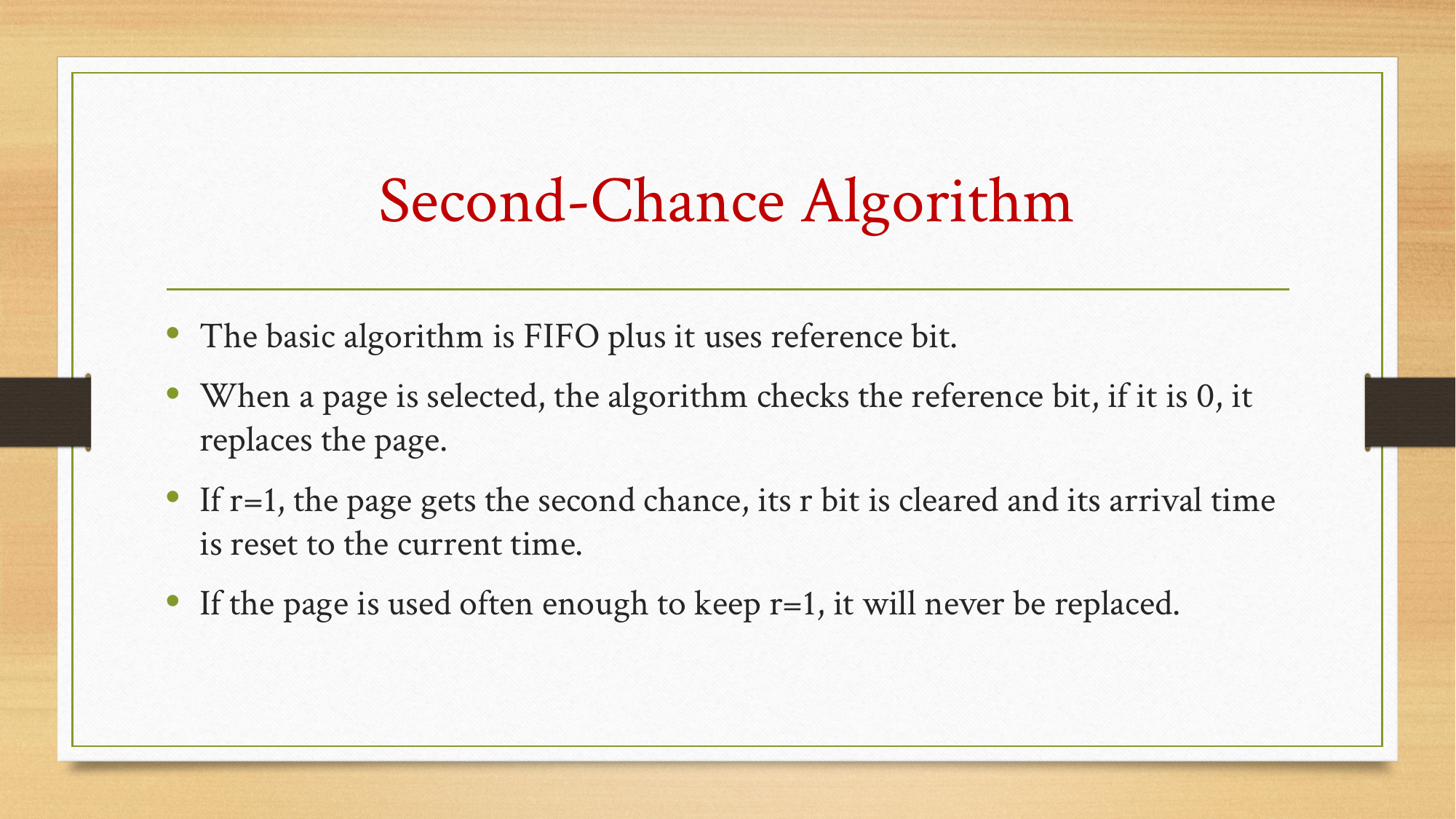

# Second-Chance Algorithm
The basic algorithm is FIFO plus it uses reference bit.
When a page is selected, the algorithm checks the reference bit, if it is 0, it replaces the page.
If r=1, the page gets the second chance, its r bit is cleared and its arrival time is reset to the current time.
If the page is used often enough to keep r=1, it will never be replaced.